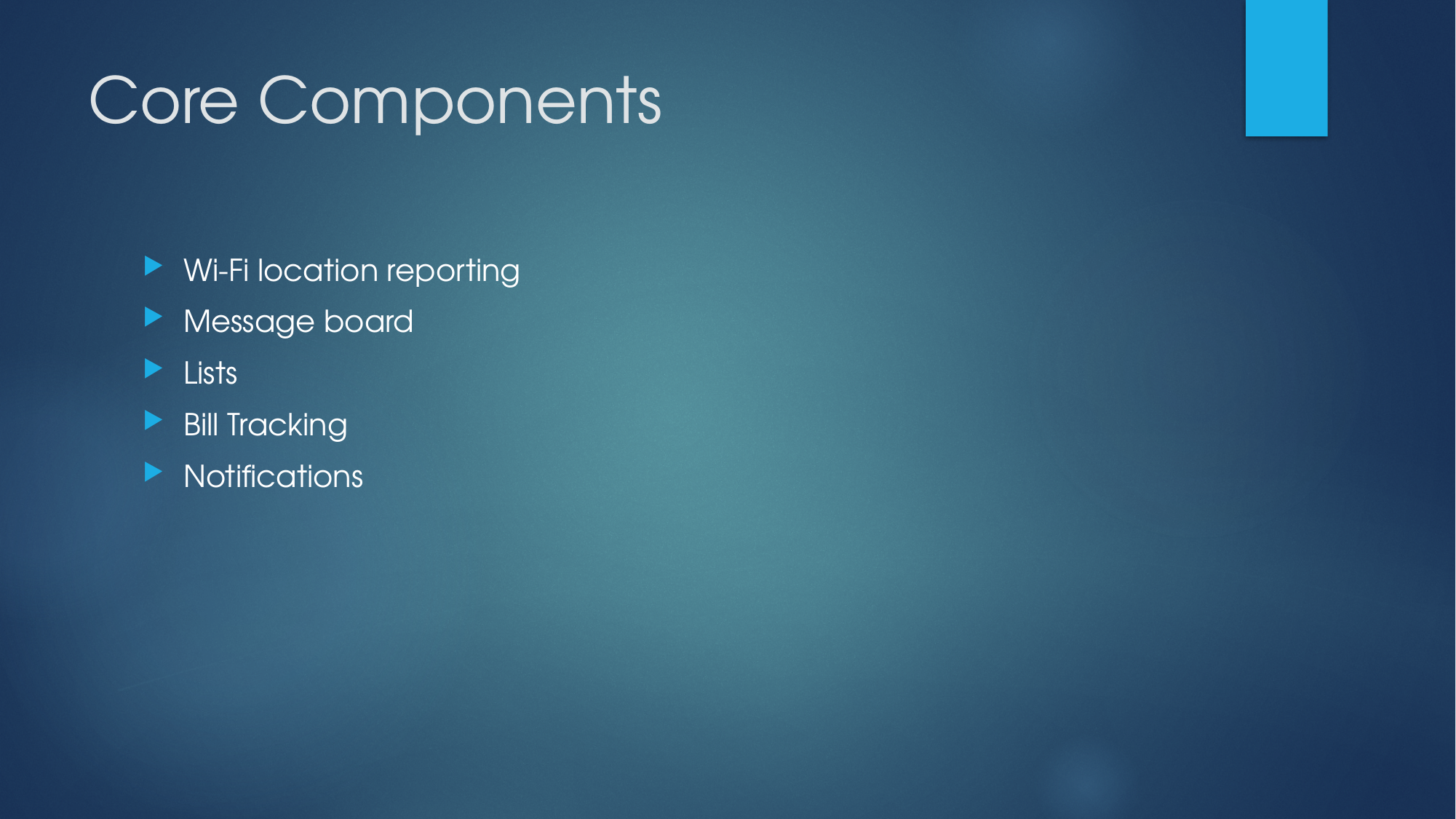

# Core Components
Wi-Fi location reporting
Message board
Lists
Bill Tracking
Notifications